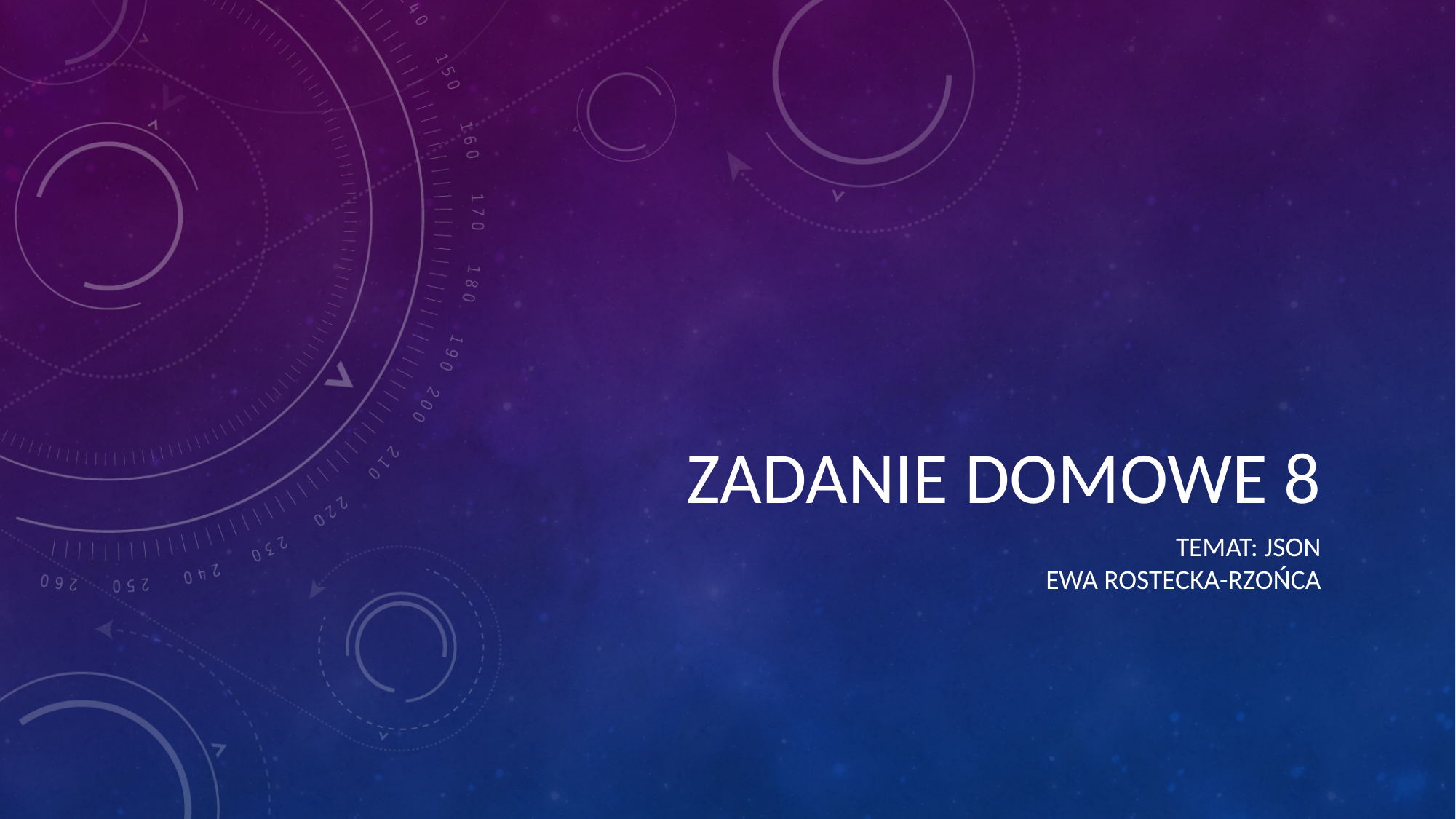

# Zadanie domowe 8
Temat: JSON
Ewa Rostecka-Rzońca